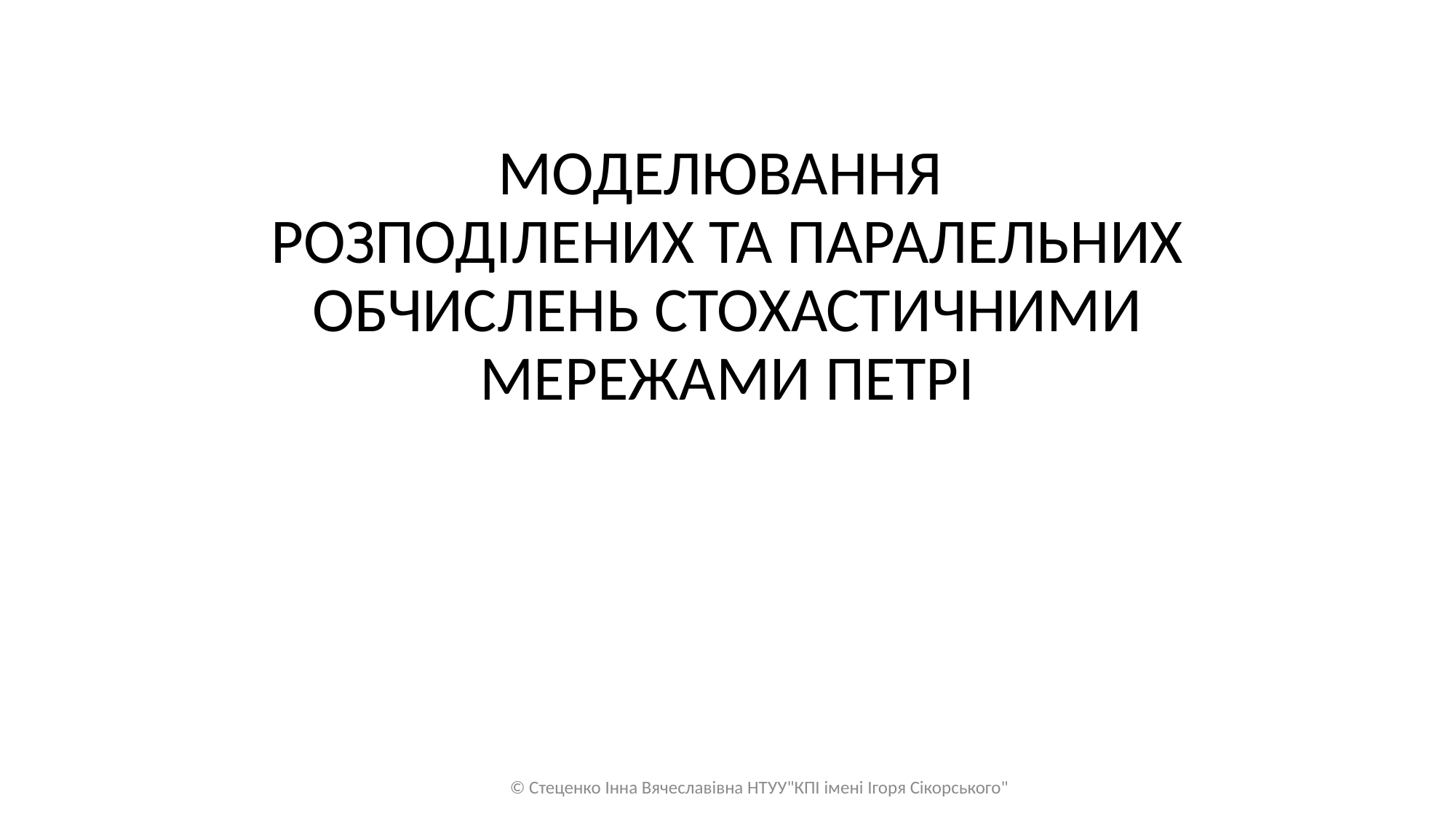

# моделювання РОЗПОДІЛЕНИХ ТА паралельних обчислень стохастичними мережами Петрі

© Стеценко Інна Вячеславівна НТУУ"КПІ імені Ігоря Сікорського"